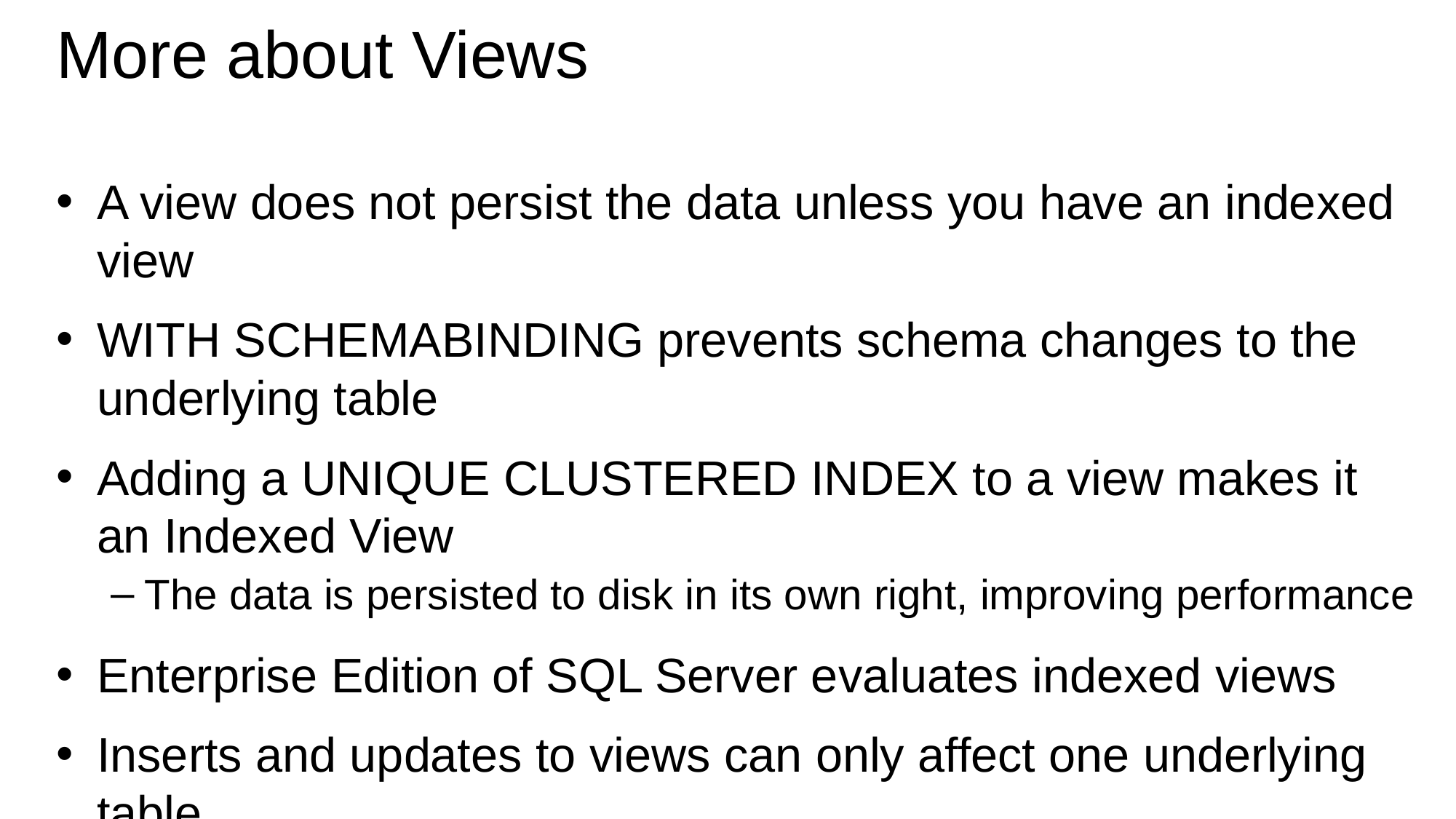

# More about Views
A view does not persist the data unless you have an indexed view
WITH SCHEMABINDING prevents schema changes to the underlying table
Adding a UNIQUE CLUSTERED INDEX to a view makes it an Indexed View
The data is persisted to disk in its own right, improving performance
Enterprise Edition of SQL Server evaluates indexed views
Inserts and updates to views can only affect one underlying table